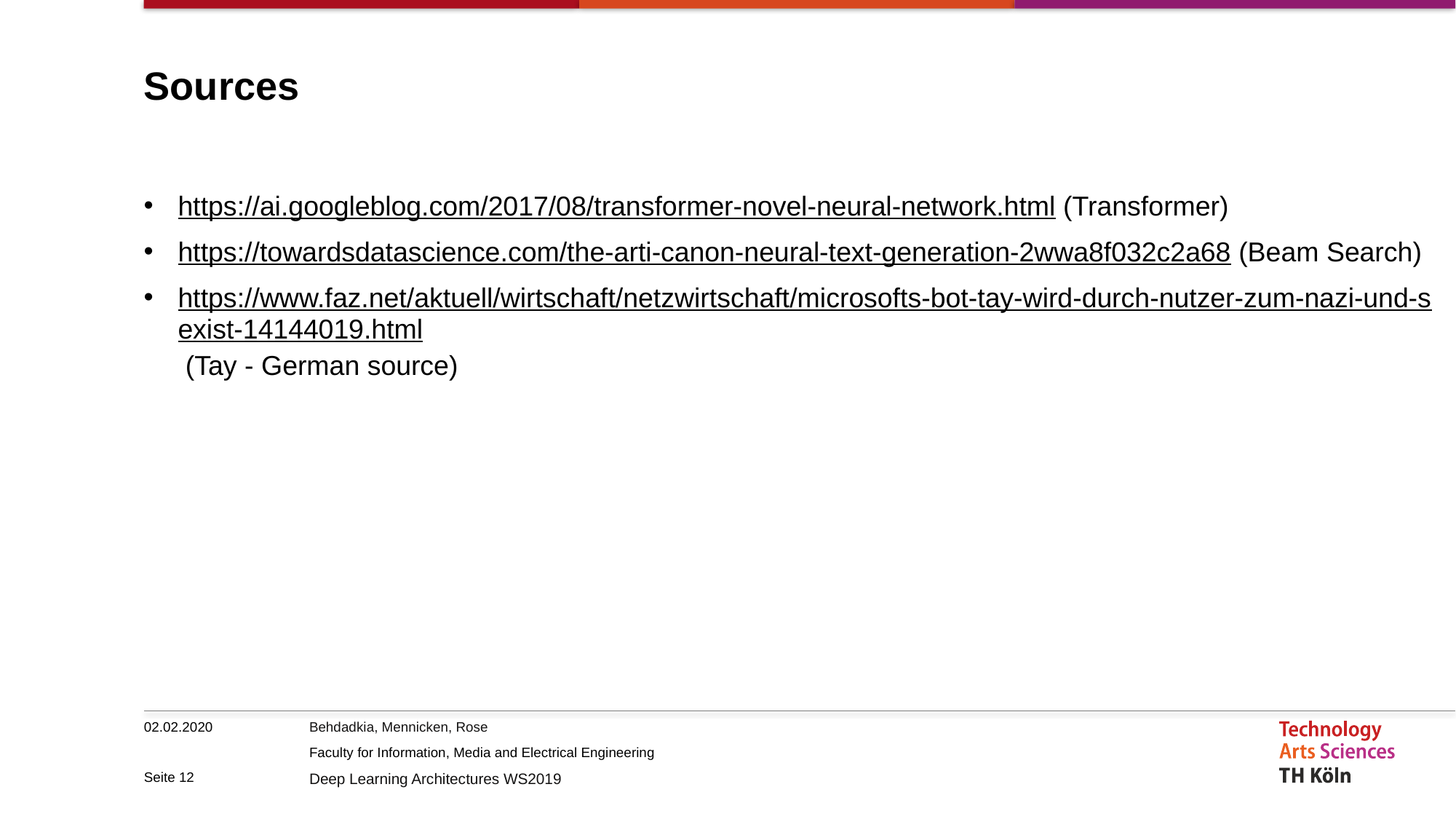

# Sources
https://ai.googleblog.com/2017/08/transformer-novel-neural-network.html (Transformer)
https://towardsdatascience.com/the-arti-canon-neural-text-generation-2wwa8f032c2a68 (Beam Search)
https://www.faz.net/aktuell/wirtschaft/netzwirtschaft/microsofts-bot-tay-wird-durch-nutzer-zum-nazi-und-sexist-14144019.html (Tay - German source)

02.02.2020
Seite 12